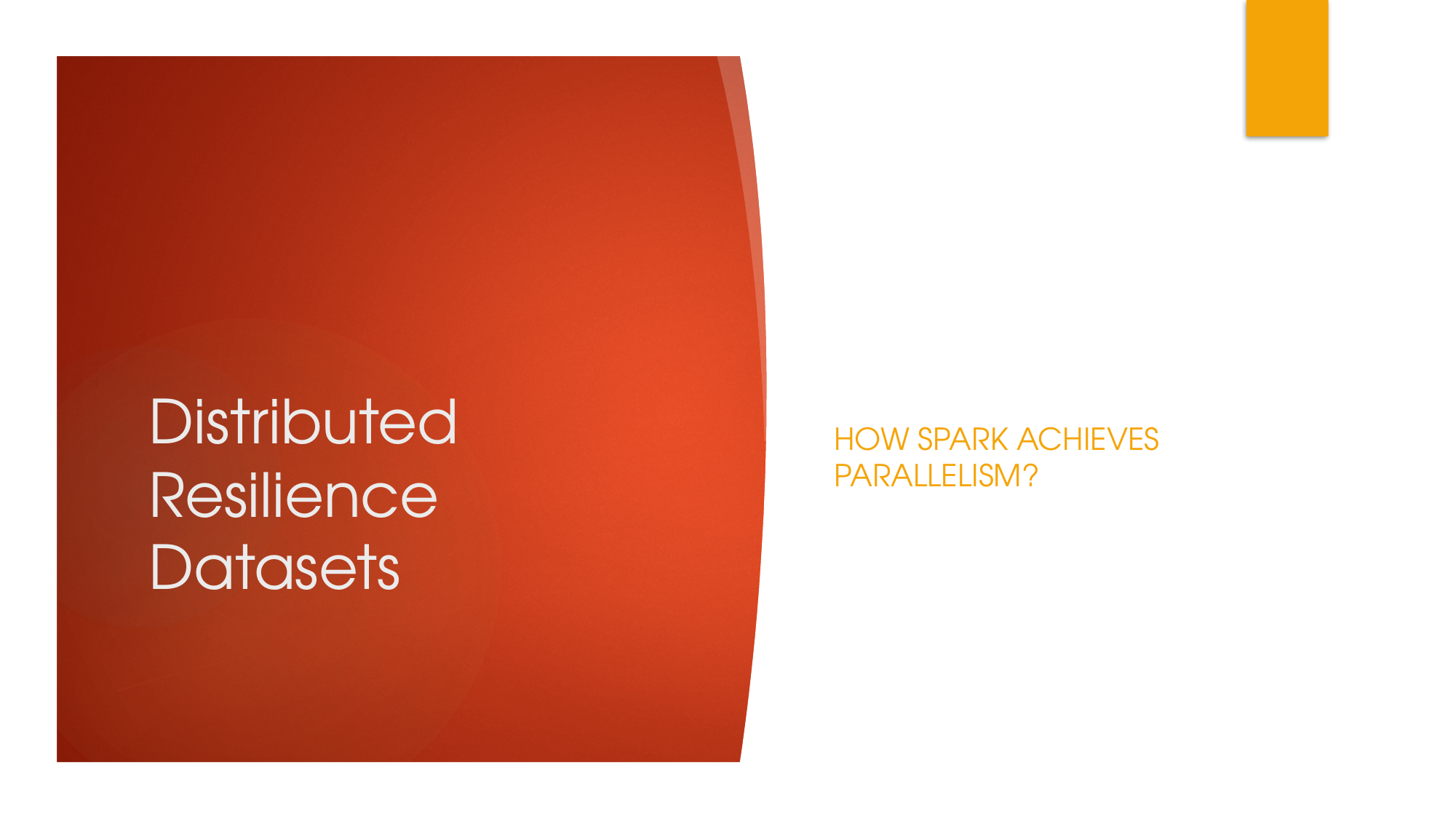

# Distributed Resilience Datasets
How spark achieves parallelism?